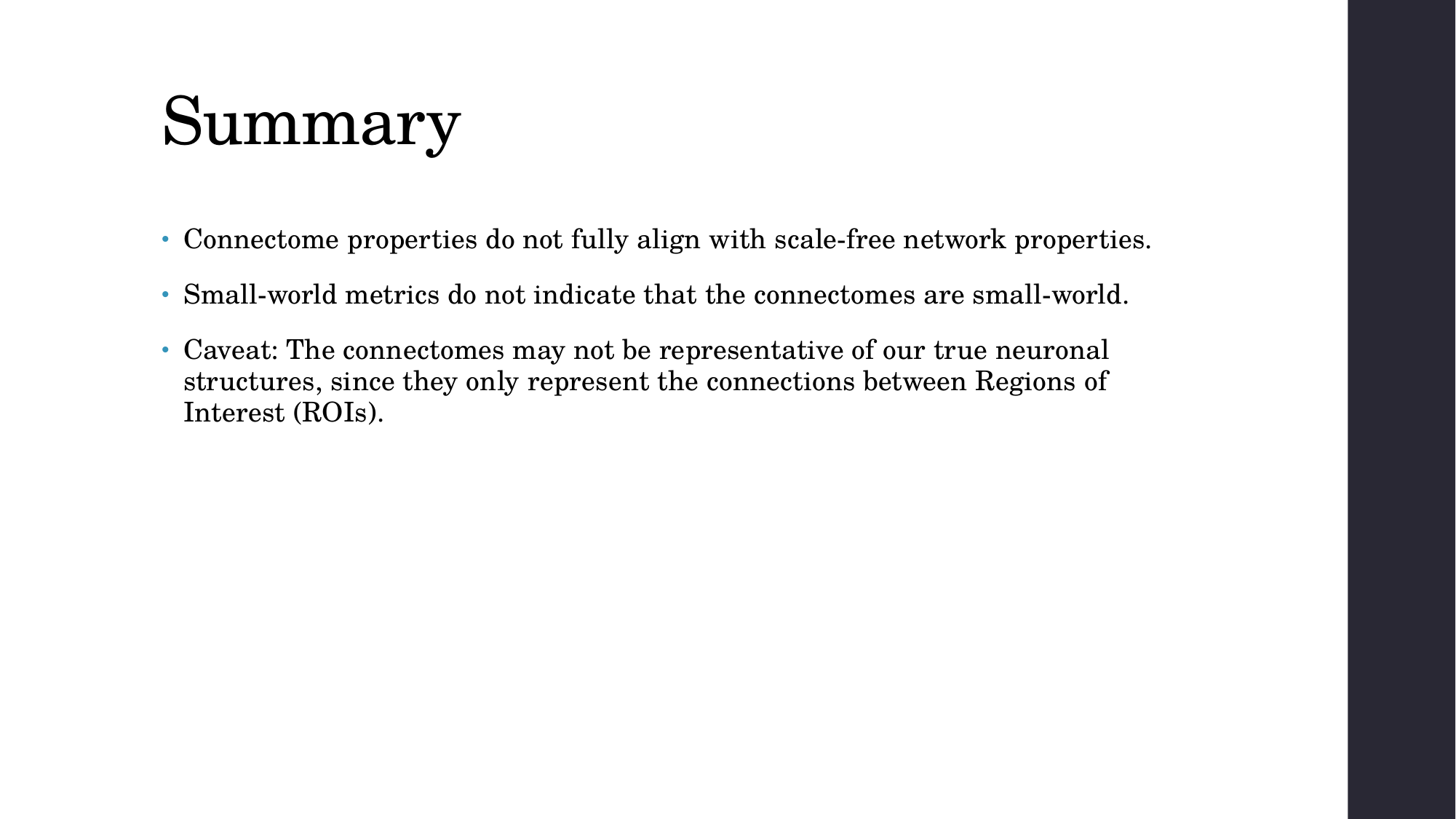

# Summary
Connectome properties do not fully align with scale-free network properties.
Small-world metrics do not indicate that the connectomes are small-world.
Caveat: The connectomes may not be representative of our true neuronal structures, since they only represent the connections between Regions of Interest (ROIs).